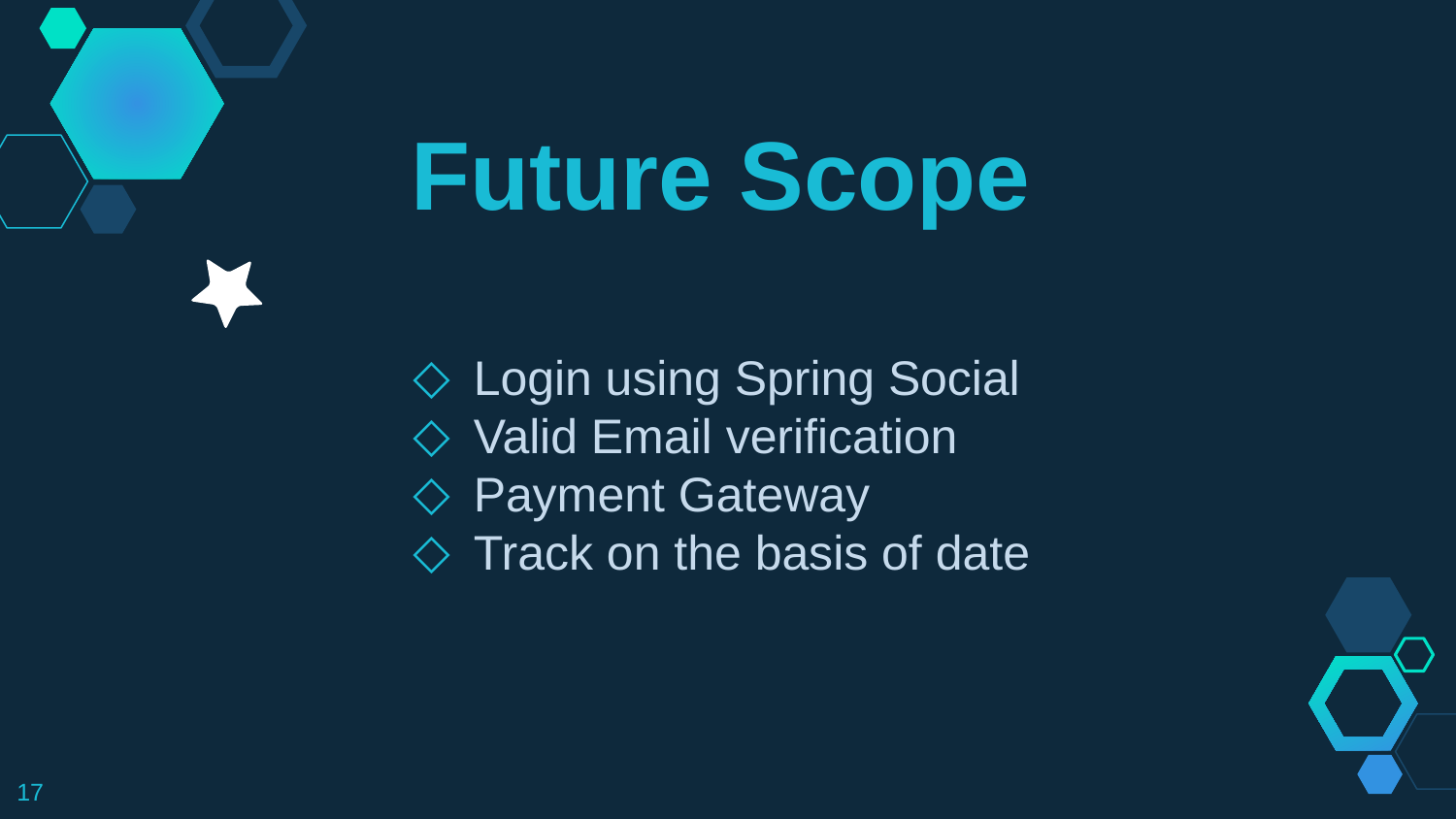

Future Scope

Login using Spring Social
Valid Email verification
Payment Gateway
Track on the basis of date

17